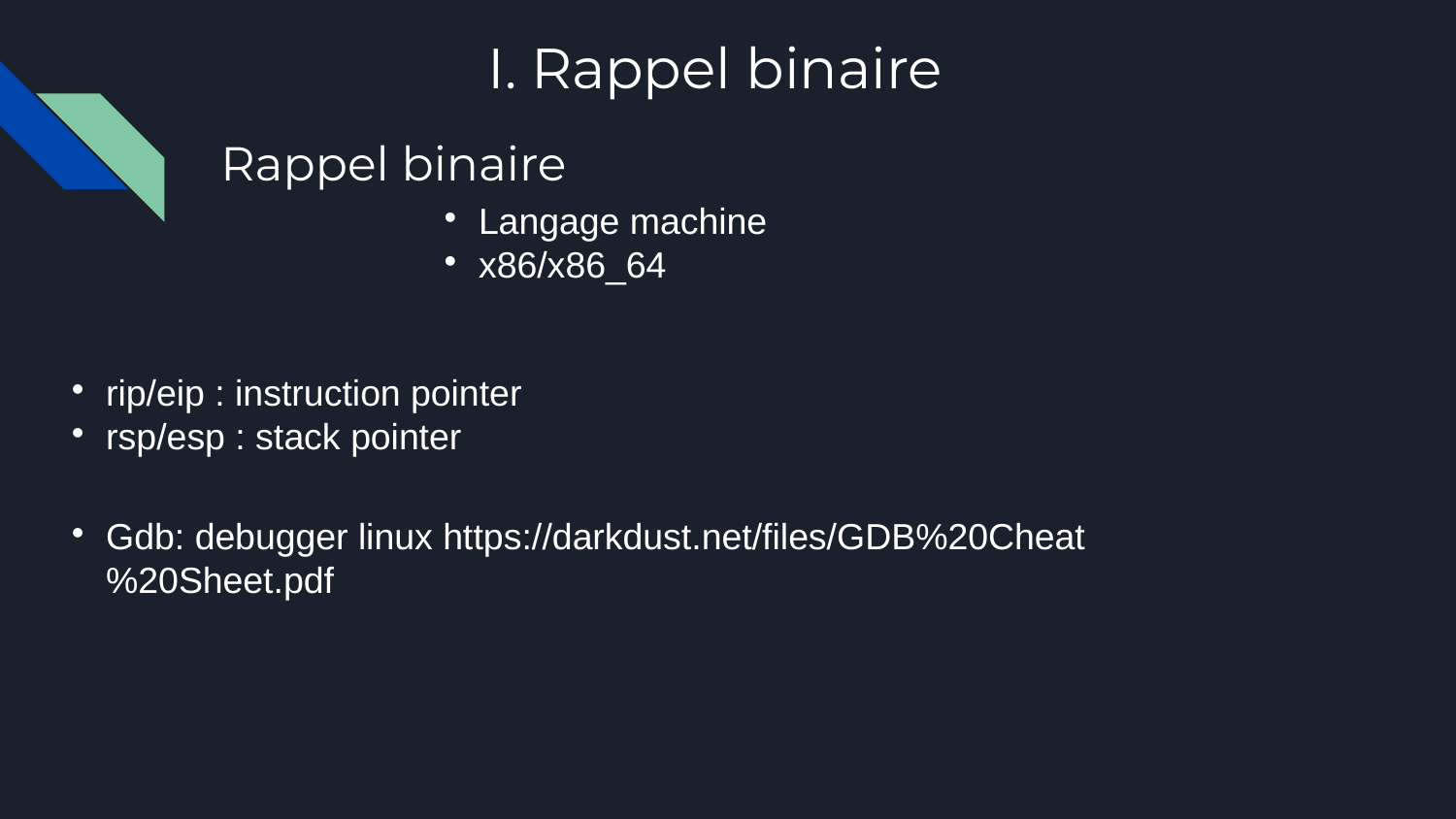

I. Rappel binaire
Rappel binaire

Langage machine
x86/x86_64
rip/eip : instruction pointer
rsp/esp : stack pointer
Gdb: debugger linux https://darkdust.net/files/GDB%20Cheat%20Sheet.pdf